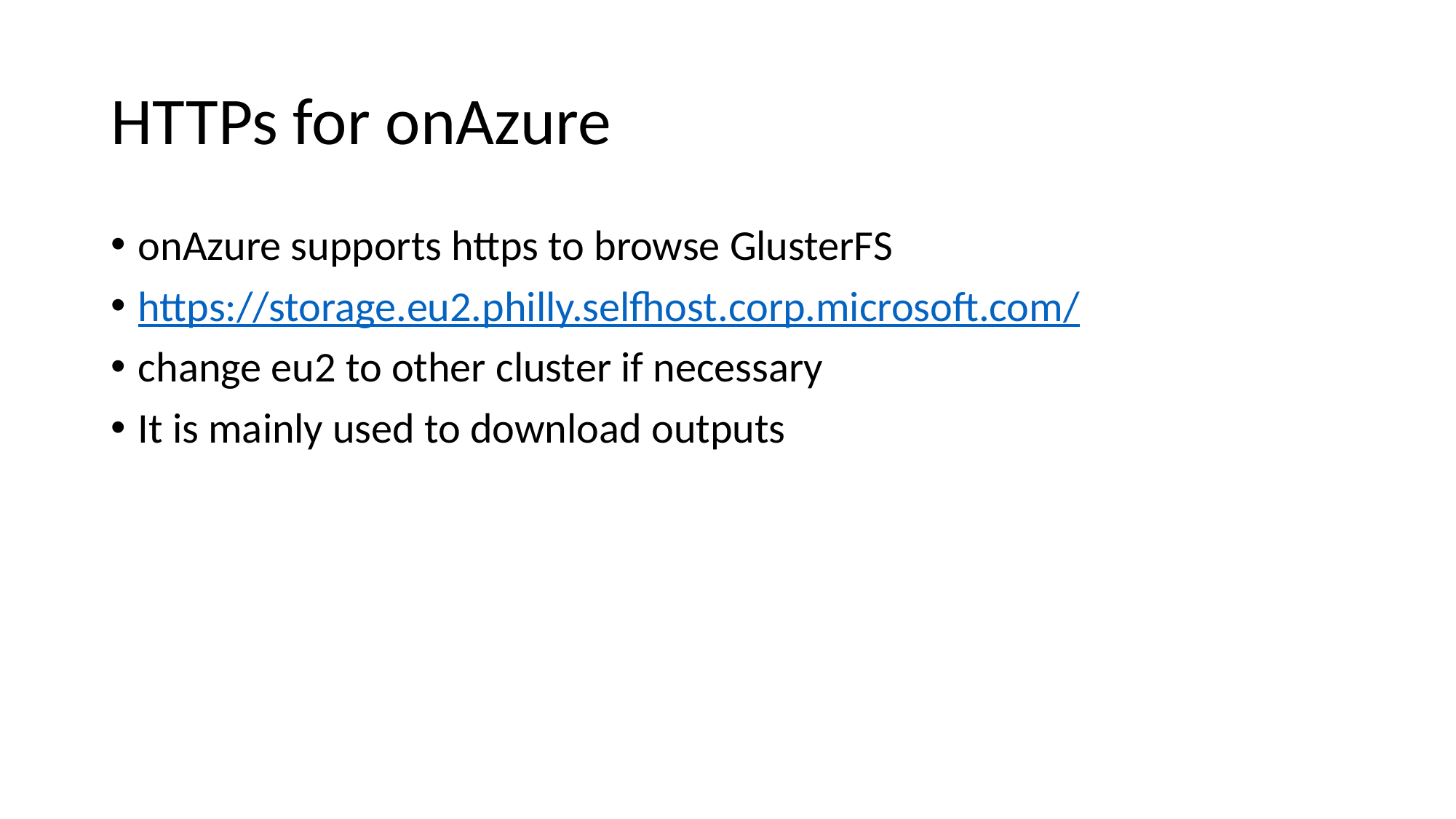

# HTTPs for onAzure
onAzure supports https to browse GlusterFS
https://storage.eu2.philly.selfhost.corp.microsoft.com/
change eu2 to other cluster if necessary
It is mainly used to download outputs